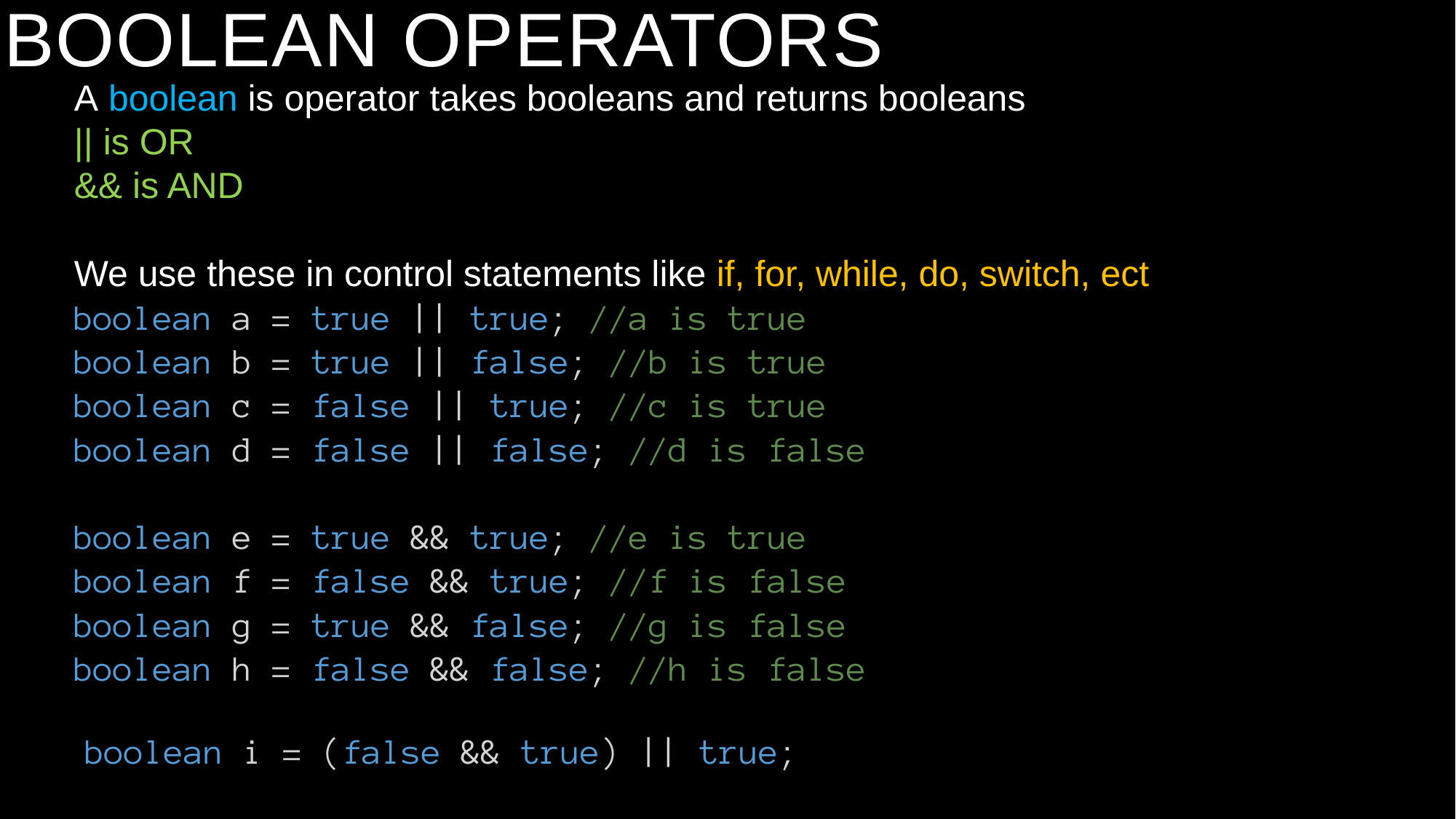

# Boolean OPERATORS
A boolean is operator takes booleans and returns booleans
|| is OR
&& is AND

We use these in control statements like if, for, while, do, switch, ect
boolean a = true || true; //a is true
boolean b = true || false; //b is true
boolean c = false || true; //c is true
boolean d = false || false; //d is false

boolean e = true && true; //e is true
boolean f = false && true; //f is false
boolean g = true && false; //g is false
boolean h = false && false; //h is false
boolean i = (false && true) || true;